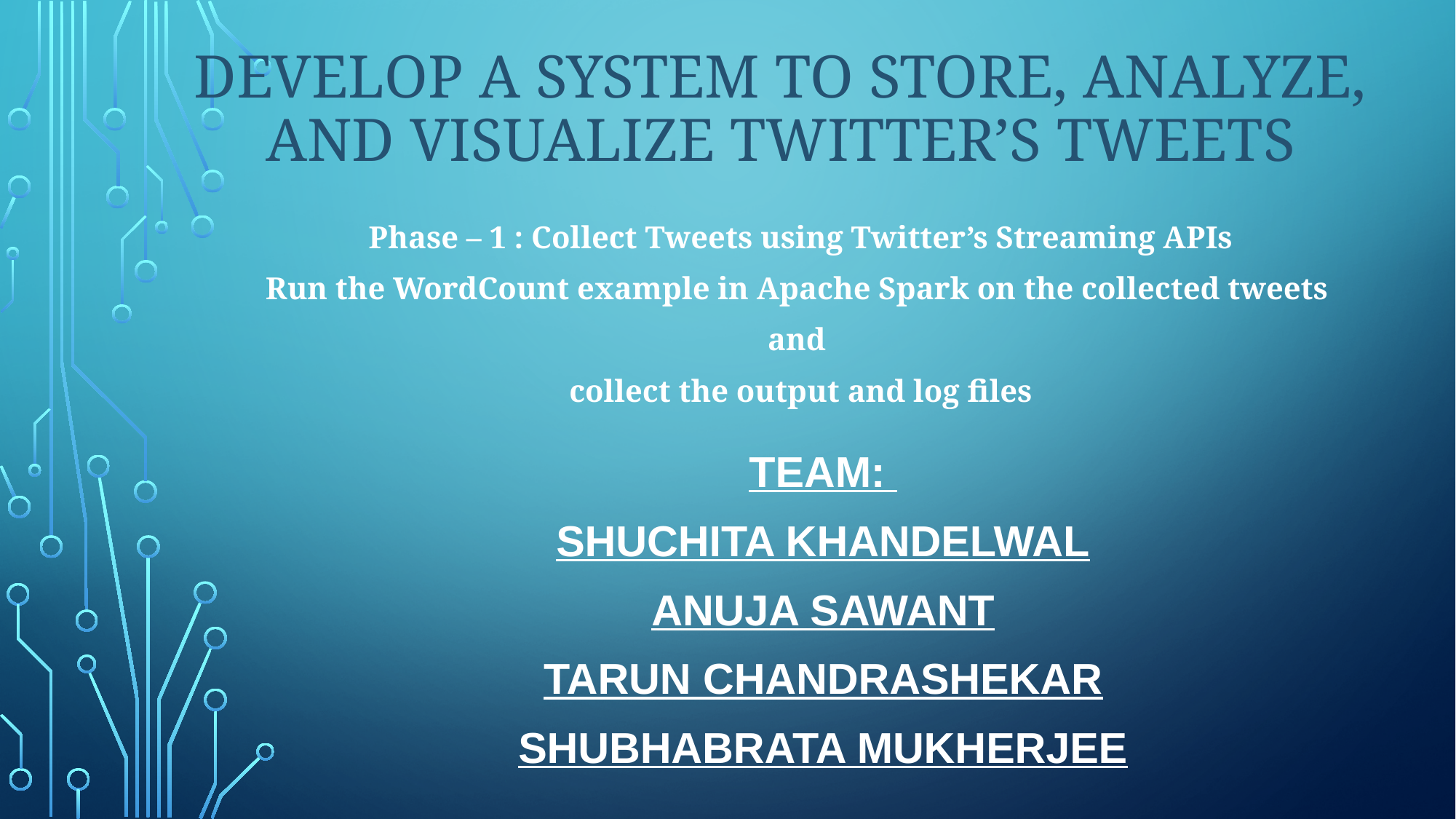

# Develop a system to store, analyze, and visualize Twitter’s tweets
Phase – 1 : Collect Tweets using Twitter’s Streaming APIs
Run the WordCount example in Apache Spark on the collected tweets
and
collect the output and log files
TEAM:
SHUCHITA KHANDELWAL
ANUJA SAWANT
TARUN CHANDRASHEKAR
SHUBHABRATA MUKHERJEE